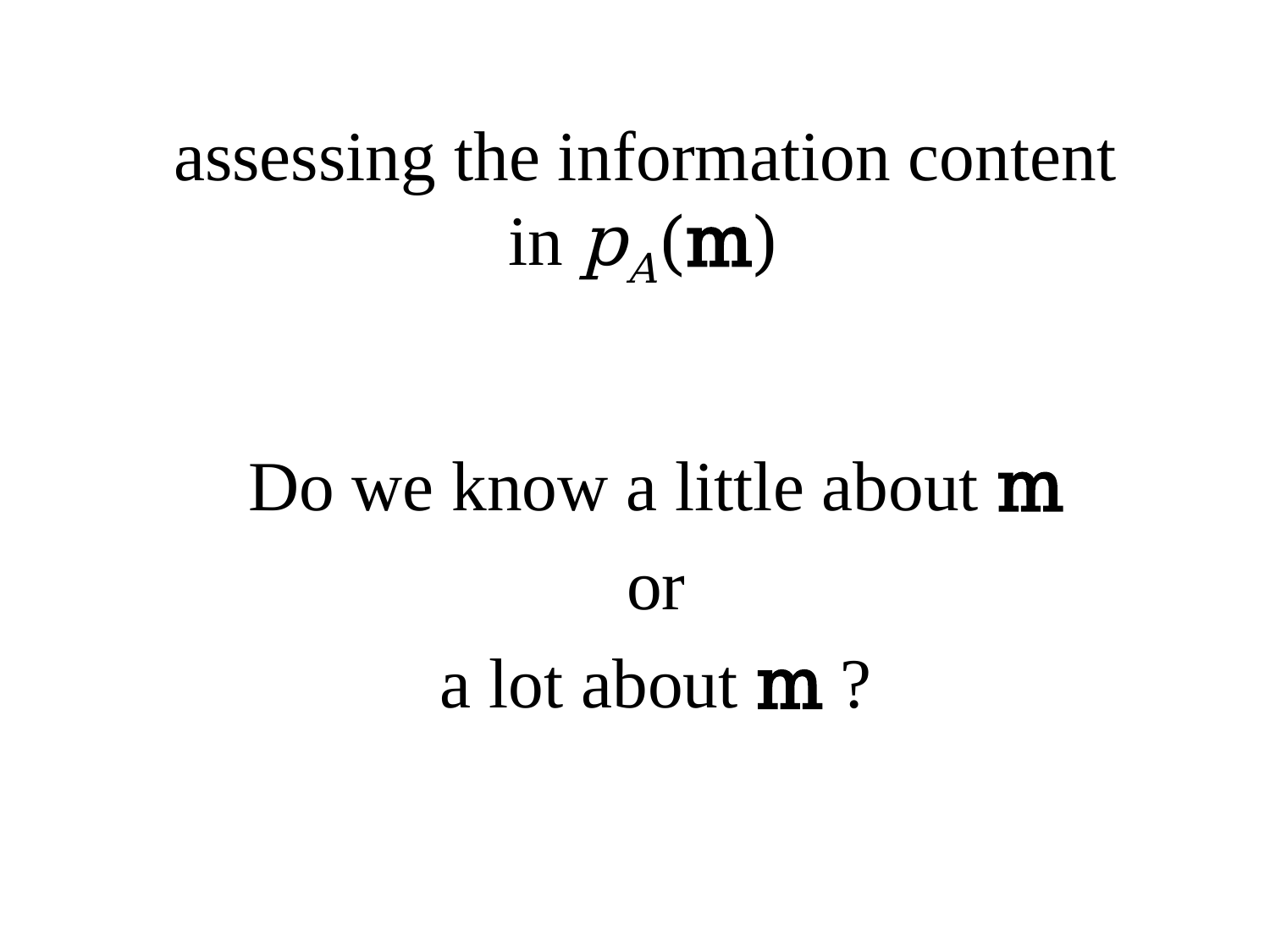

# assessing the information content in pA(m)
Do we know a little about m
or
a lot about m ?